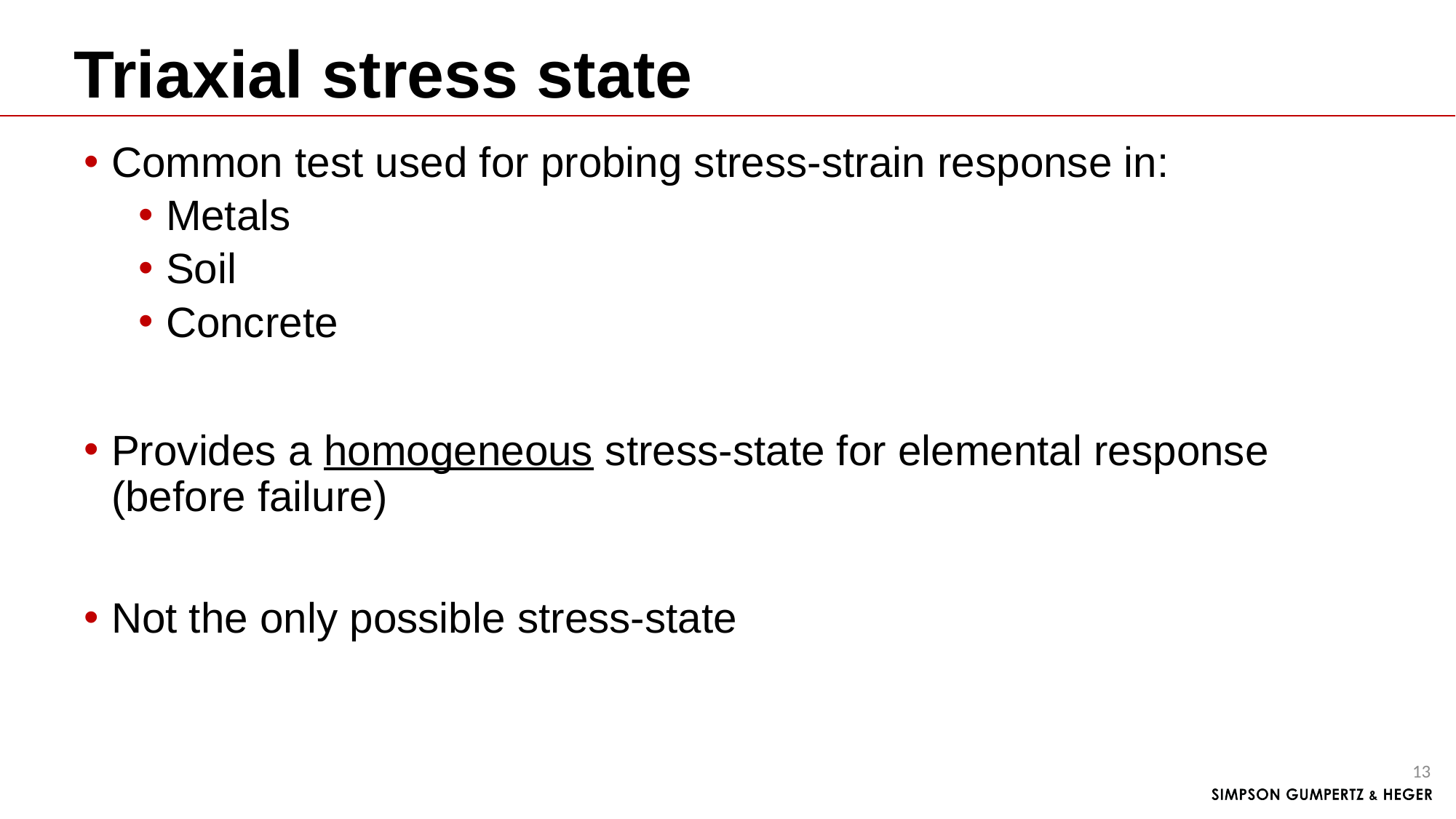

# Triaxial stress state
Common test used for probing stress-strain response in:
Metals
Soil
Concrete

Provides a homogeneous stress-state for elemental response (before failure)

Not the only possible stress-state